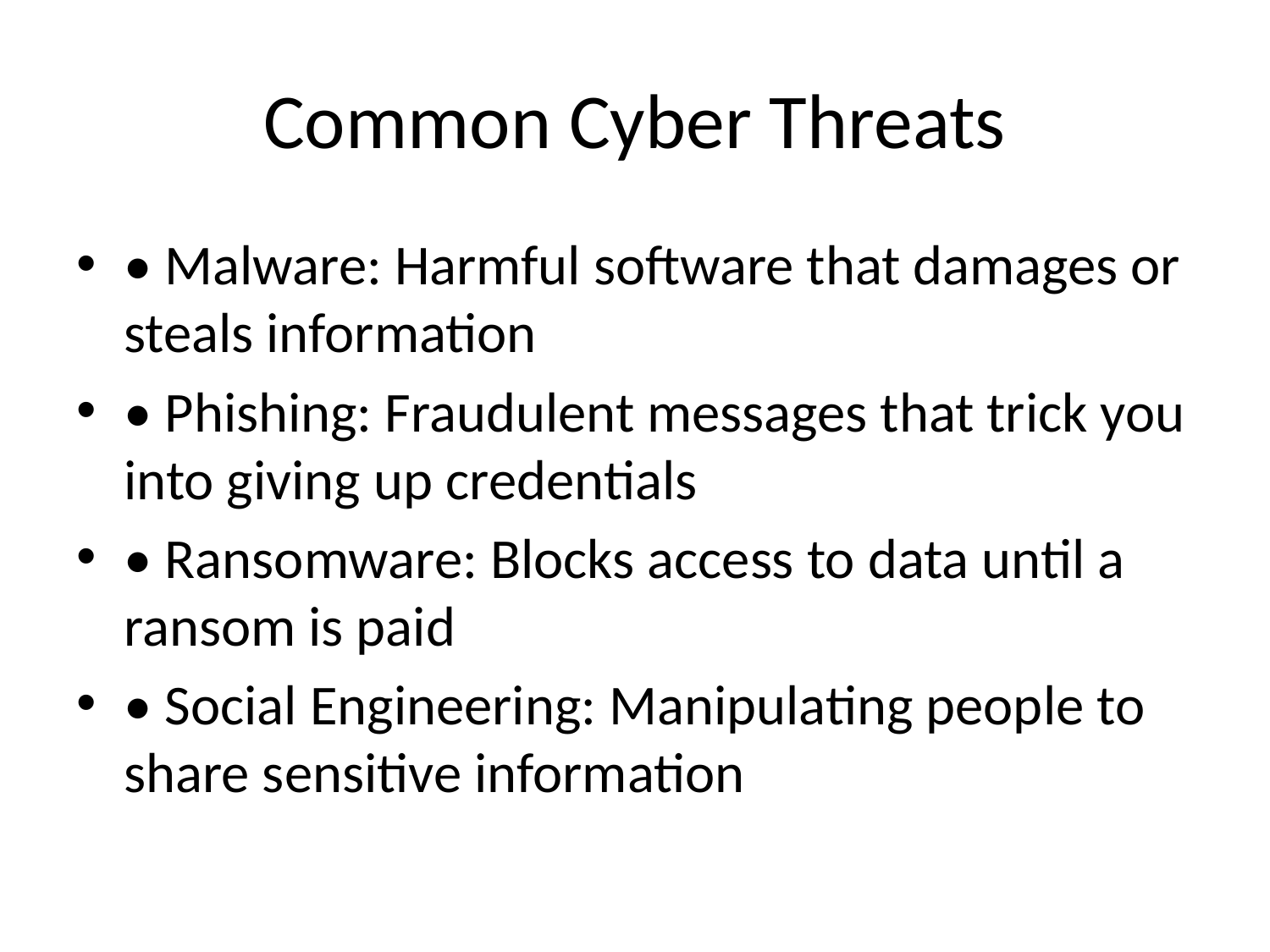

# Common Cyber Threats
• Malware: Harmful software that damages or steals information
• Phishing: Fraudulent messages that trick you into giving up credentials
• Ransomware: Blocks access to data until a ransom is paid
• Social Engineering: Manipulating people to share sensitive information